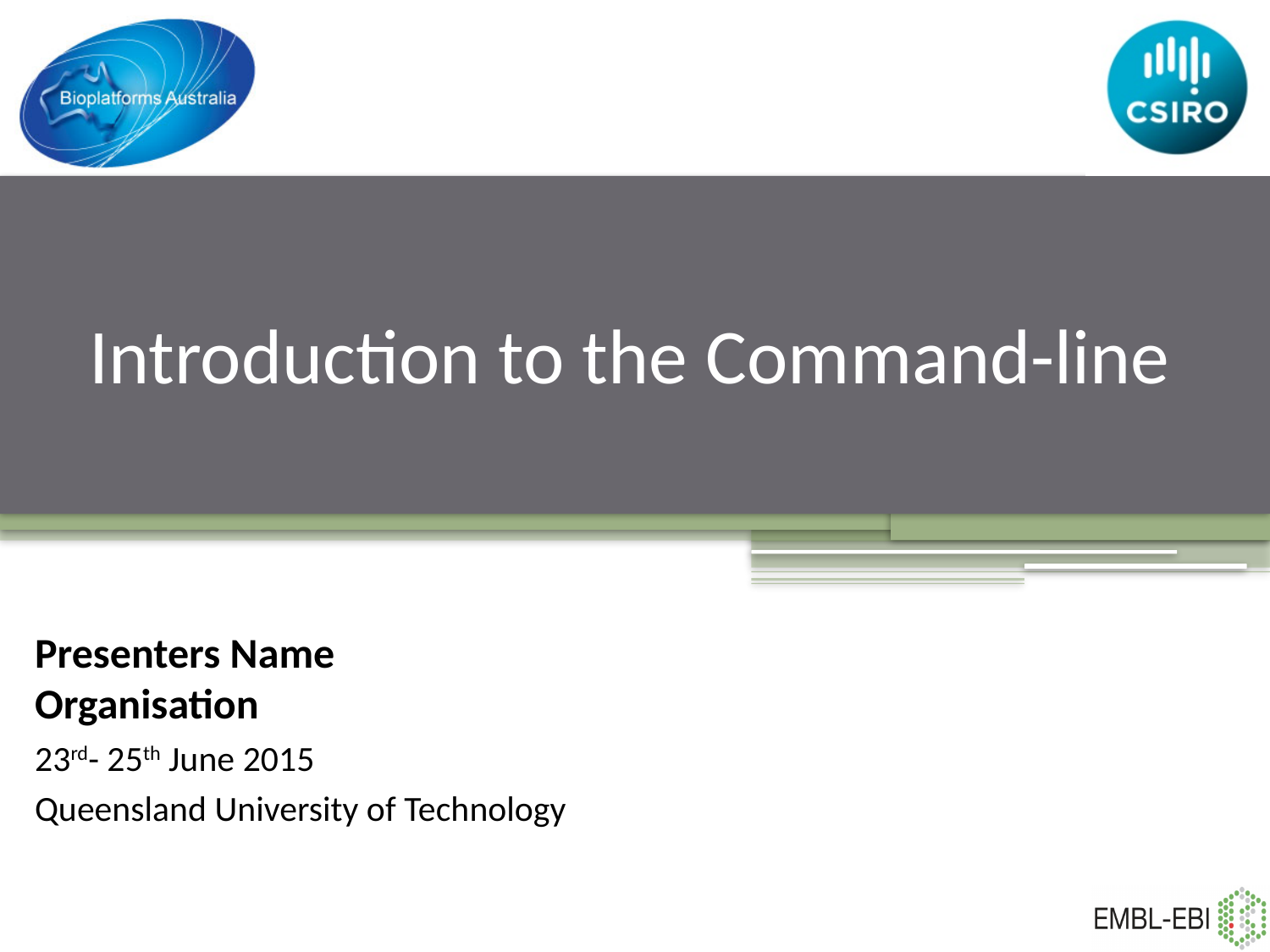

# Introduction to the Command-line
Presenters Name
Organisation

23rd- 25th June 2015

Queensland University of Technology